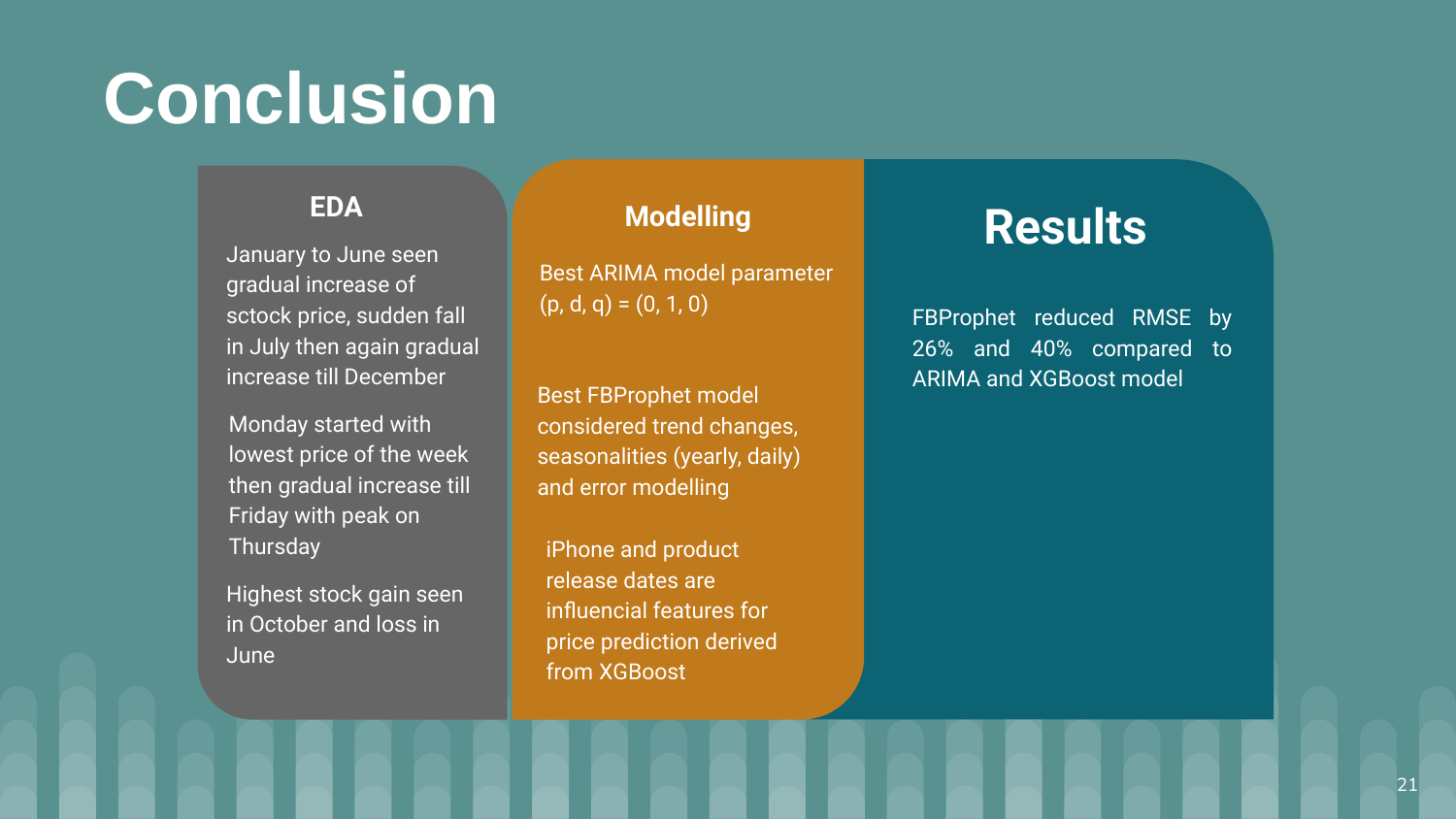

Conclusion

Modelling
Best ARIMA model parameter (p, d, q) = (0, 1, 0)

Results
FBProphet reduced RMSE by 26% and 40% compared to ARIMA and XGBoost model

EDA
January to June seen gradual increase of sctock price, sudden fall in July then again gradual increase till December

Best FBProphet model considered trend changes, seasonalities (yearly, daily) and error modelling
Monday started with lowest price of the week then gradual increase till Friday with peak on Thursday

iPhone and product release dates are influencial features for price prediction derived from XGBoost
Highest stock gain seen in October and loss in June
21